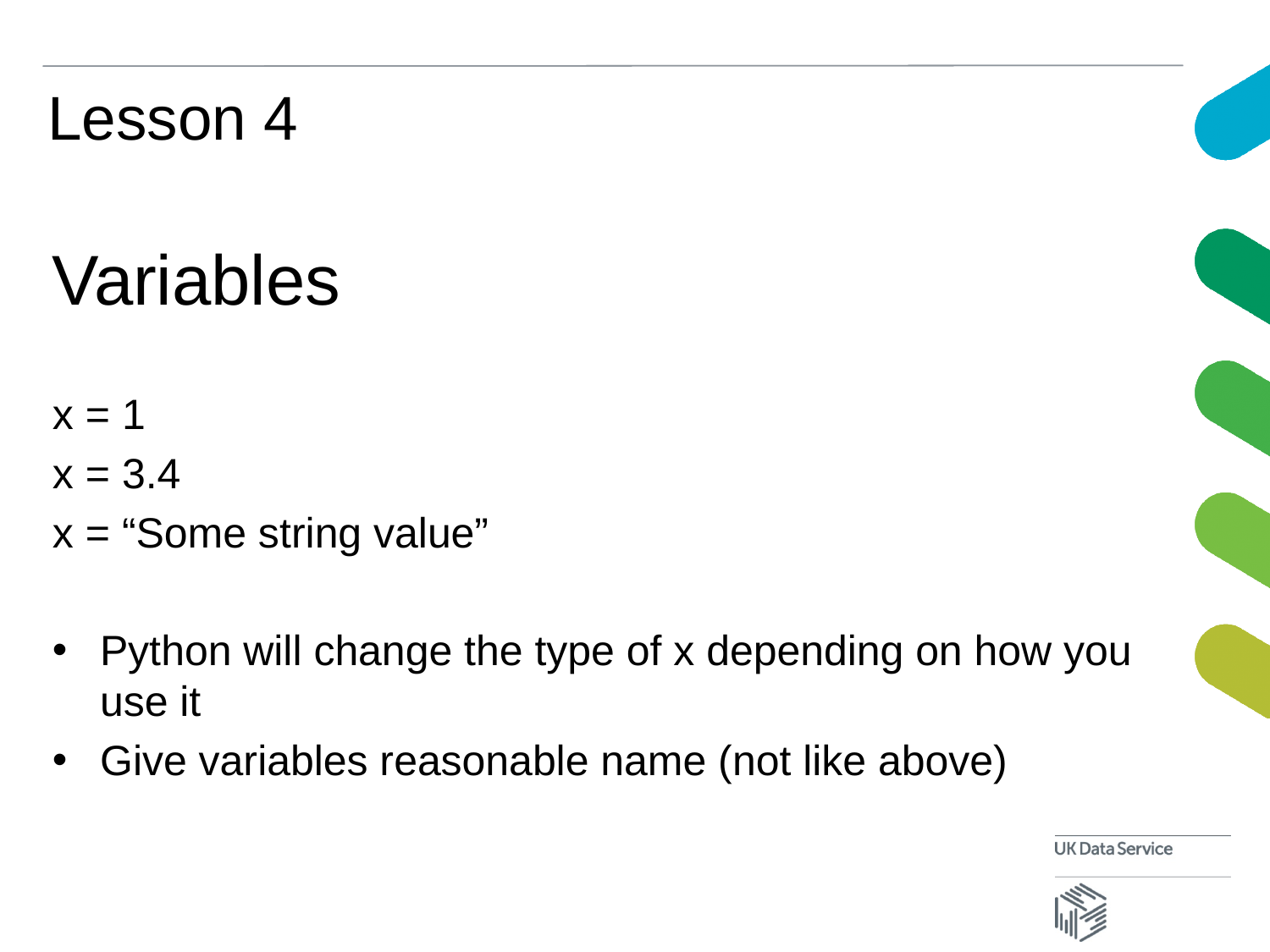

# Lesson 4
Variables

x = 1
x = 3.4
x = “Some string value”

Python will change the type of x depending on how you use it
Give variables reasonable name (not like above)